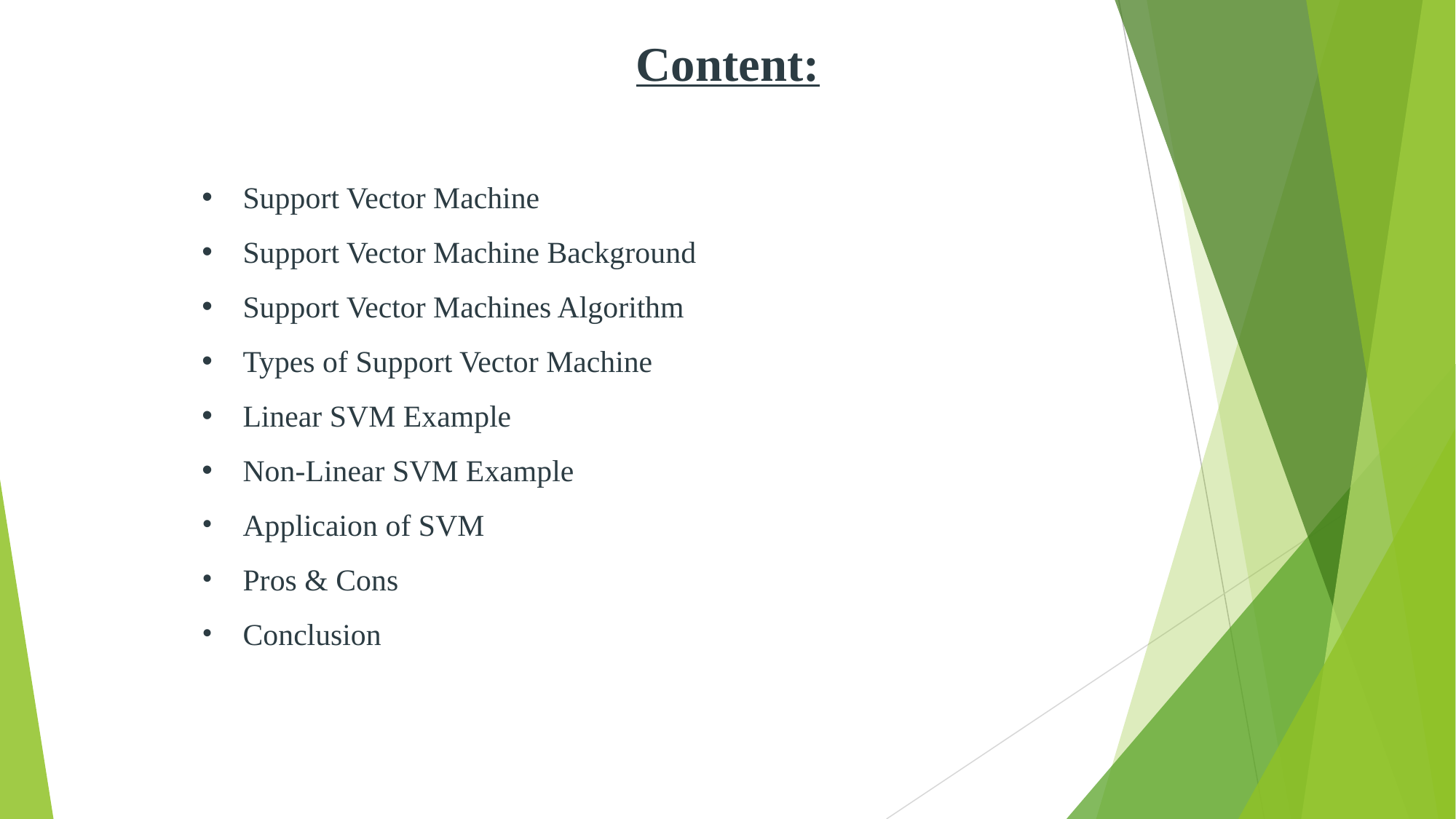

Content:
Support Vector Machine
Support Vector Machine Background
Support Vector Machines Algorithm
Types of Support Vector Machine
Linear SVM Example
Non-Linear SVM Example
Applicaion of SVM
Pros & Cons
Conclusion